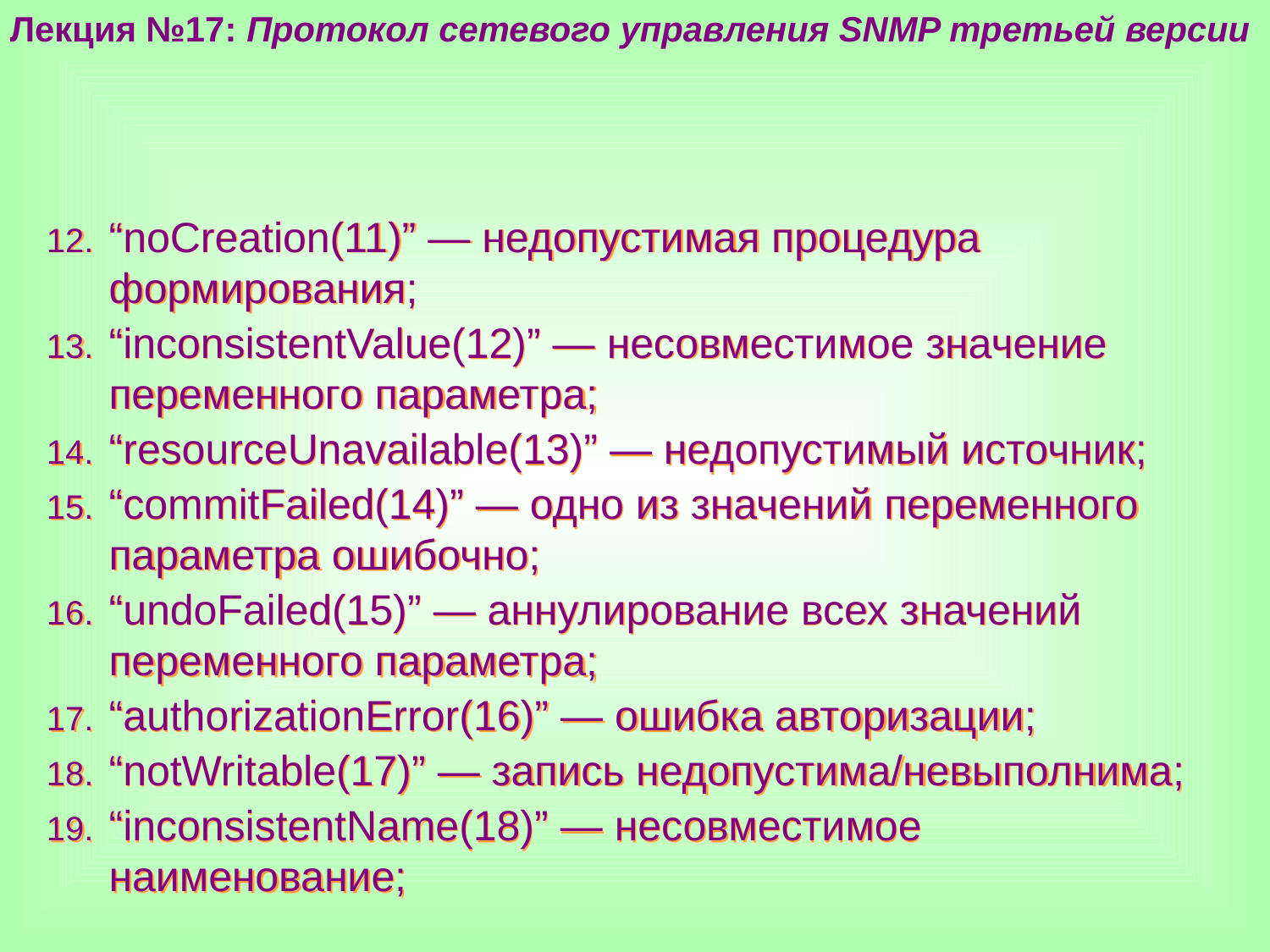

Лекция №17: Протокол сетевого управления SNMP третьей версии
“noCreation(11)” — недопустимая процедура формирования;
“inconsistent­Value(12)” — несовместимое значение переменного параметра;
“resourceUnavailable(13)” — недопустимый источник;
“commit­Failed(14)” — одно из значений переменного параметра ошибочно;
“undoFailed(15)” — аннулирование всех значений переменного параметра;
“authorizationError(16)” — ошибка авторизации;
“notWritable(17)” — запись недопустима/невыполнима;
“inconsistentName(18)” — несовместимое наименование;